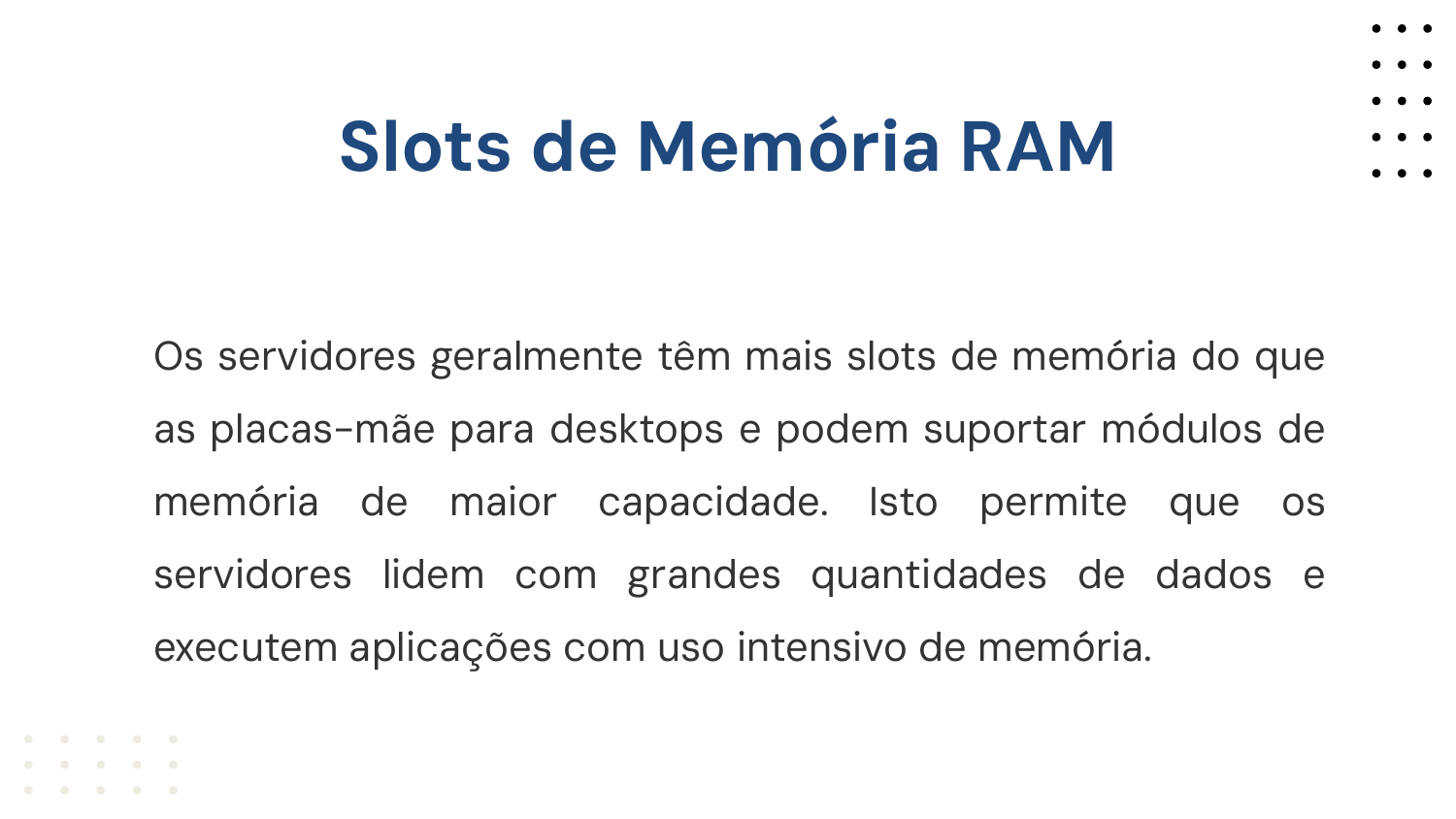

# Slots de Memória RAM
Os servidores geralmente têm mais slots de memória do que as placas-mãe para desktops e podem suportar módulos de memória de maior capacidade. Isto permite que os servidores lidem com grandes quantidades de dados e executem aplicações com uso intensivo de memória.